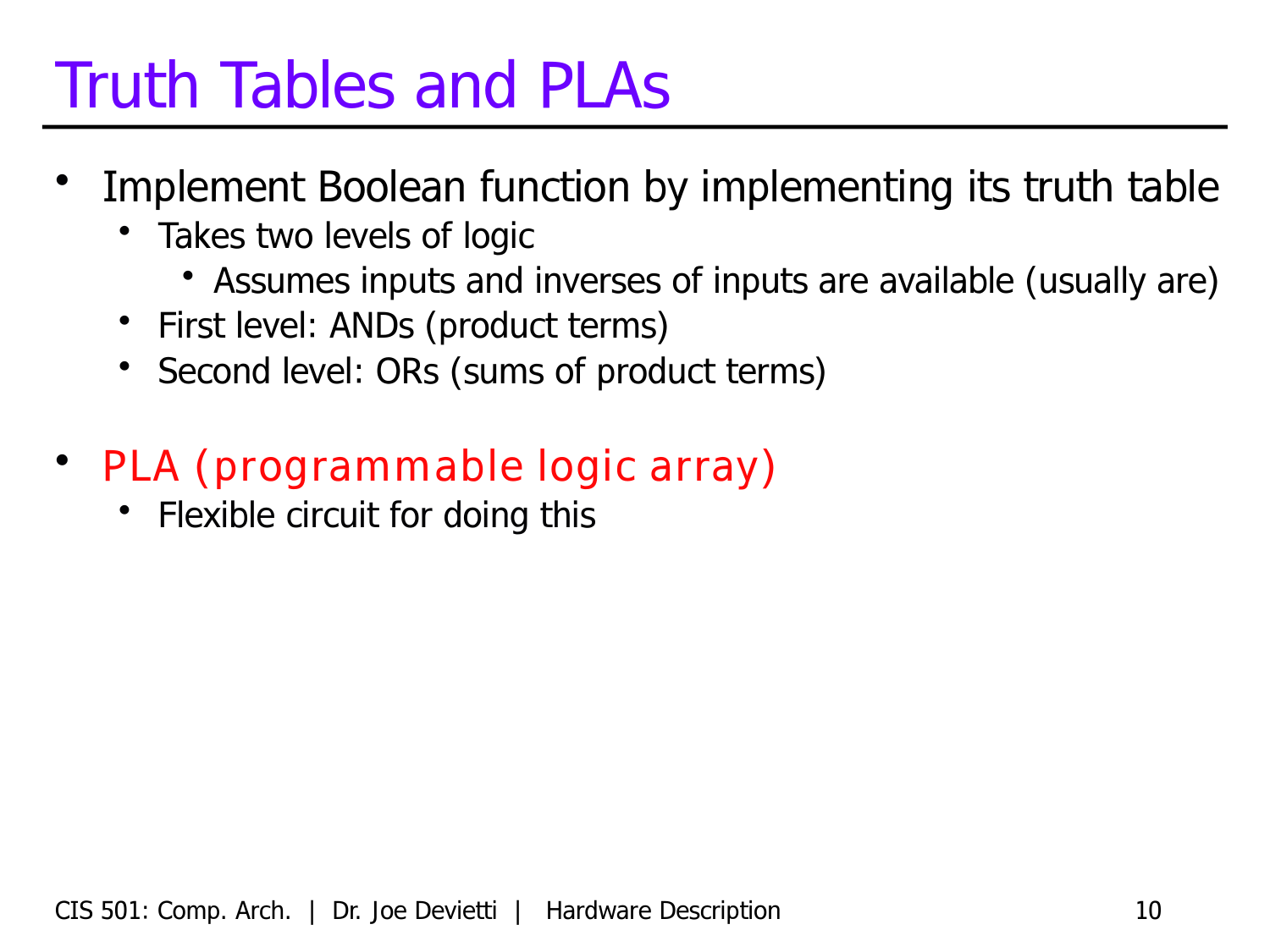

# Truth Tables and PLAs
Implement Boolean function by implementing its truth table
Takes two levels of logic
Assumes inputs and inverses of inputs are available (usually are)
First level: ANDs (product terms)
Second level: ORs (sums of product terms)

PLA (programmable logic array)
Flexible circuit for doing this
CIS 501: Comp. Arch.  |  Dr. Joe Devietti  |   Hardware Description
10